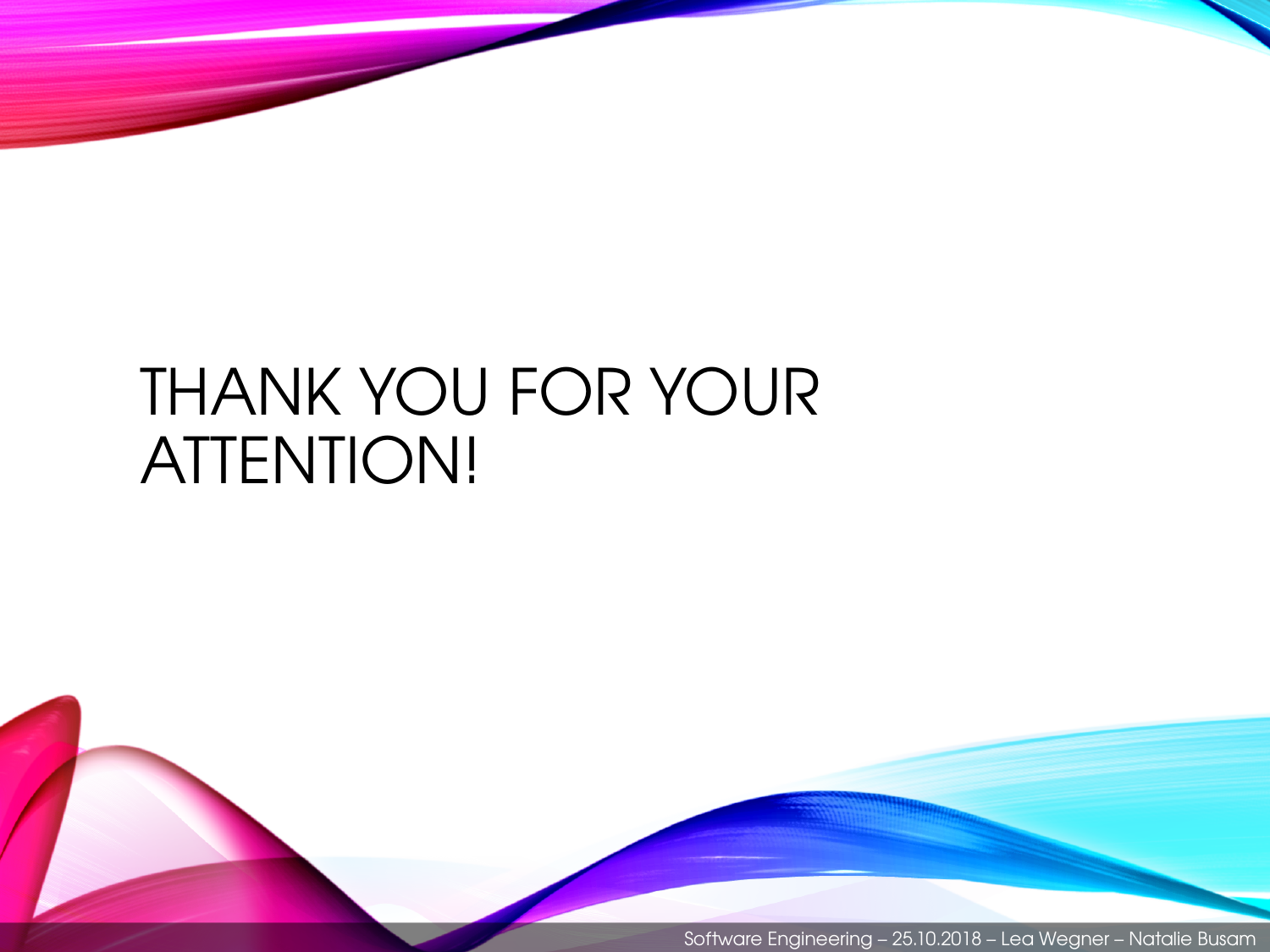

# Thank you for your attention!
Software Engineering – 25.10.2018 – Lea Wegner – Natalie Busam